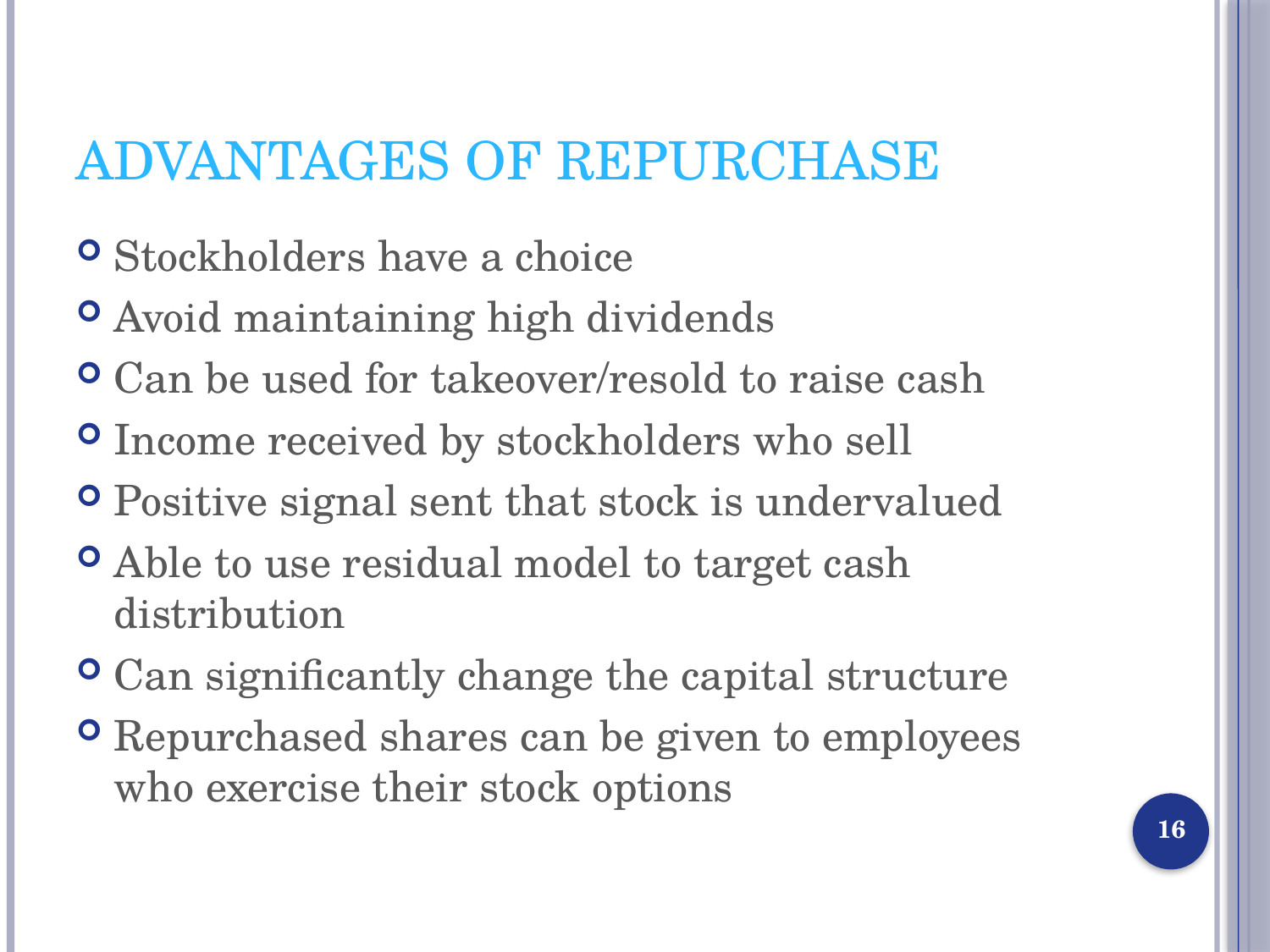

# Advantages of Repurchase
Stockholders have a choice
Avoid maintaining high dividends
Can be used for takeover/resold to raise cash
Income received by stockholders who sell
Positive signal sent that stock is undervalued
Able to use residual model to target cash distribution
Can significantly change the capital structure
Repurchased shares can be given to employees who exercise their stock options

16